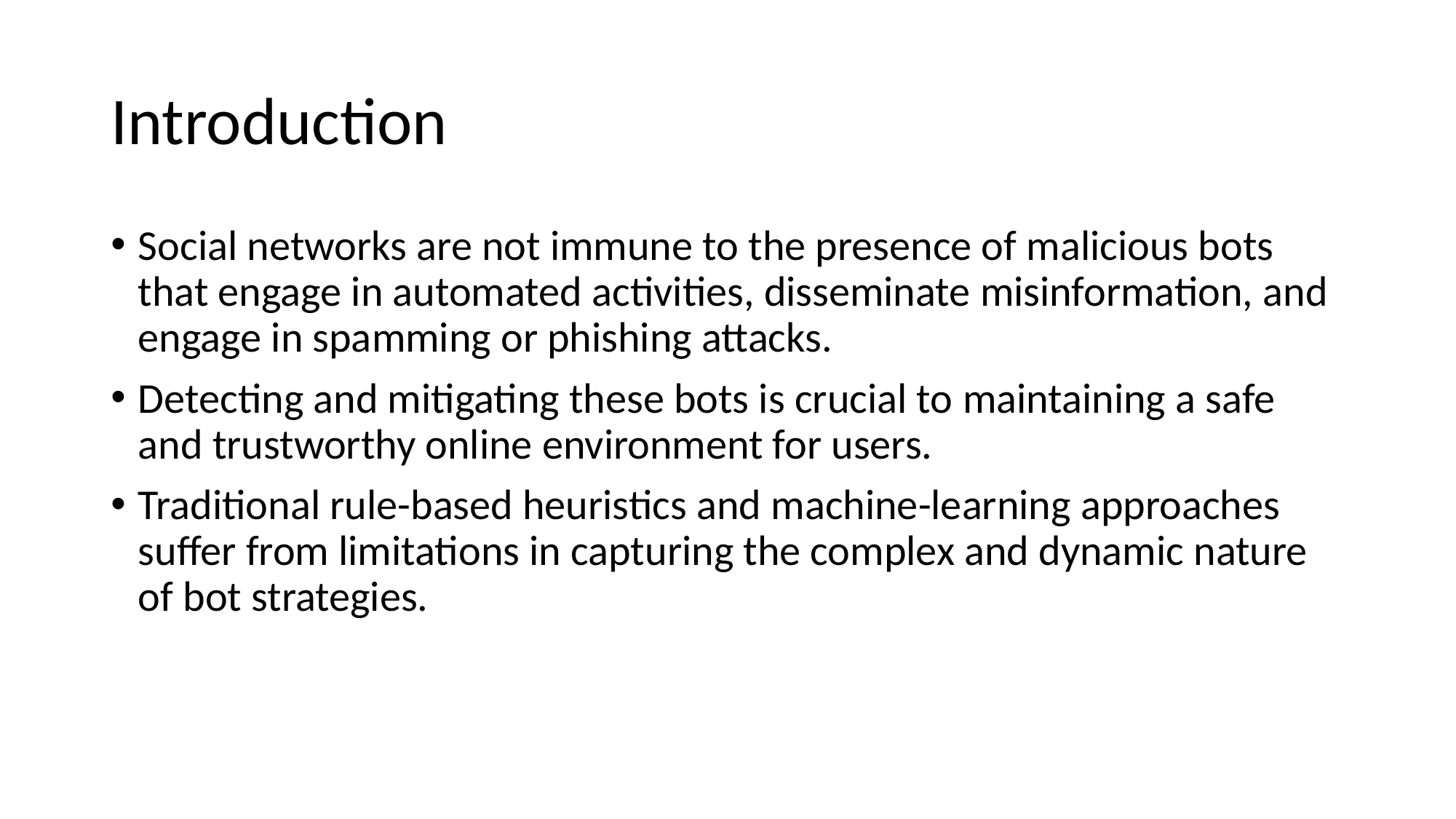

# Introduction
Social networks are not immune to the presence of malicious bots that engage in automated activities, disseminate misinformation, and engage in spamming or phishing attacks.
Detecting and mitigating these bots is crucial to maintaining a safe and trustworthy online environment for users.
Traditional rule-based heuristics and machine-learning approaches suffer from limitations in capturing the complex and dynamic nature of bot strategies.